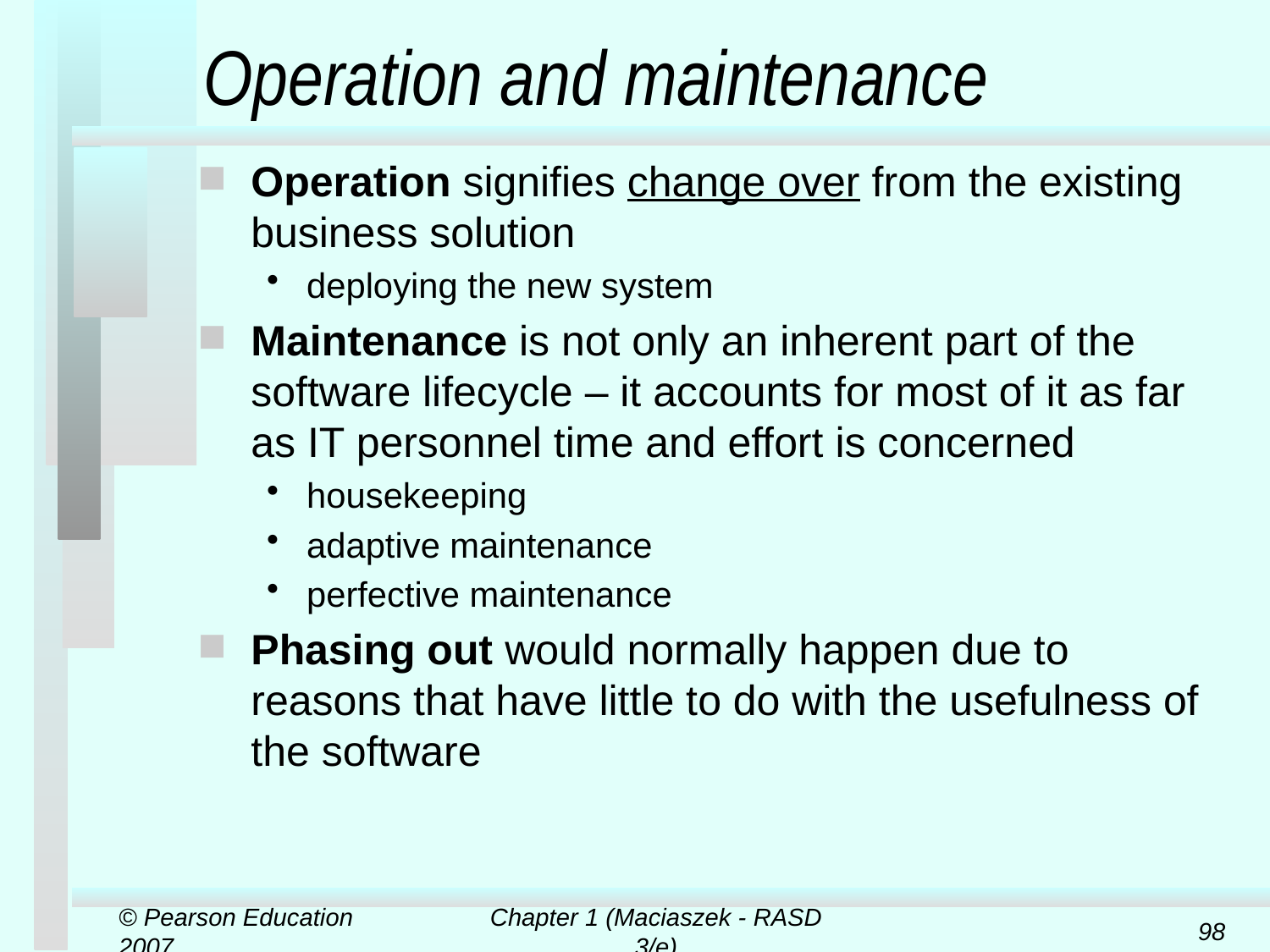

# Operation and maintenance
Operation signifies change over from the existing business solution
deploying the new system
Maintenance is not only an inherent part of the software lifecycle – it accounts for most of it as far as IT personnel time and effort is concerned
housekeeping
adaptive maintenance
perfective maintenance
Phasing out would normally happen due to reasons that have little to do with the usefulness of the software
© Pearson Education 2007
Chapter 1 (Maciaszek - RASD 3/e)
98